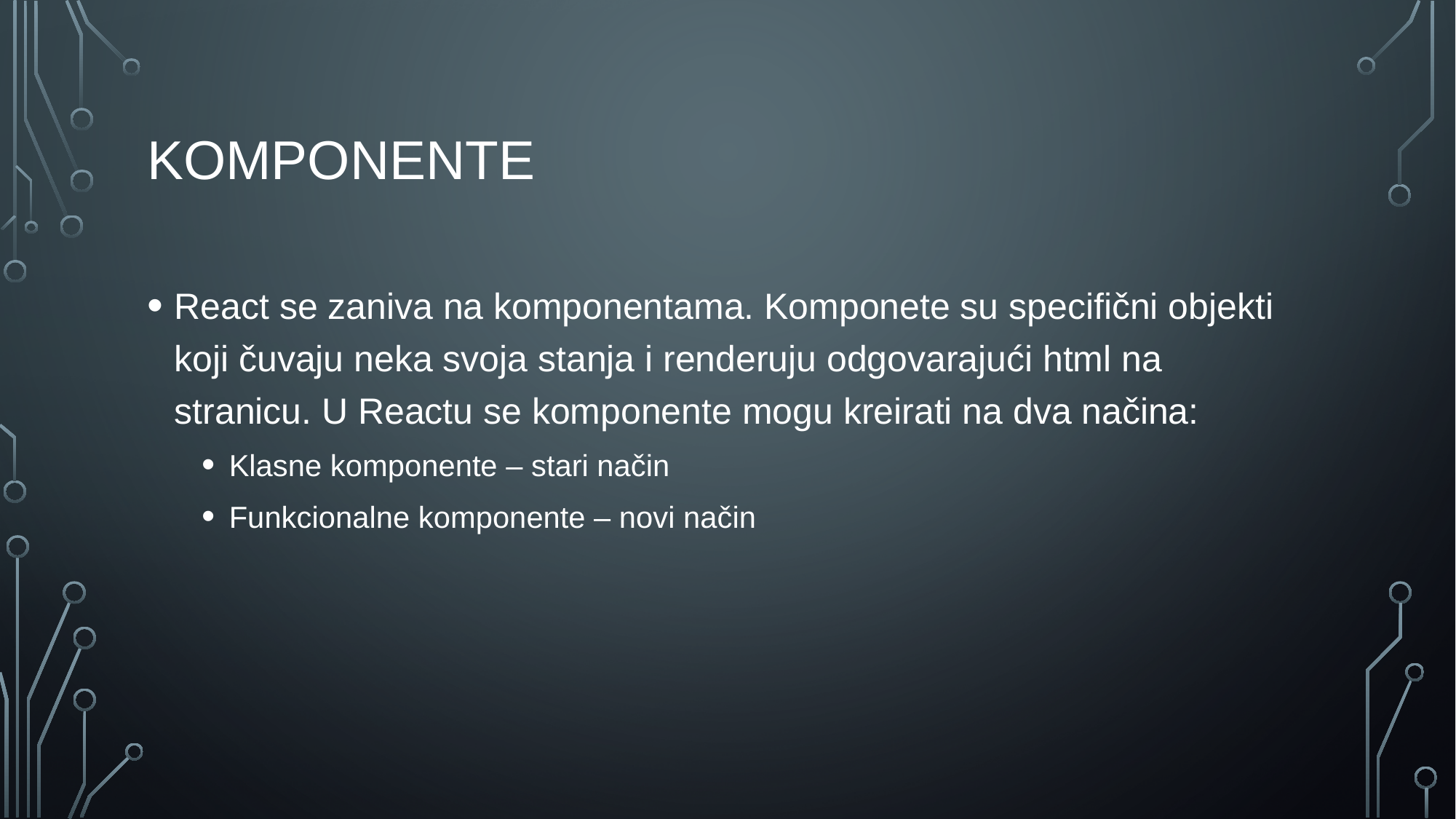

# Komponente
React se zaniva na komponentama. Komponete su specifični objekti koji čuvaju neka svoja stanja i renderuju odgovarajući html na stranicu. U Reactu se komponente mogu kreirati na dva načina:
Klasne komponente – stari način
Funkcionalne komponente – novi način